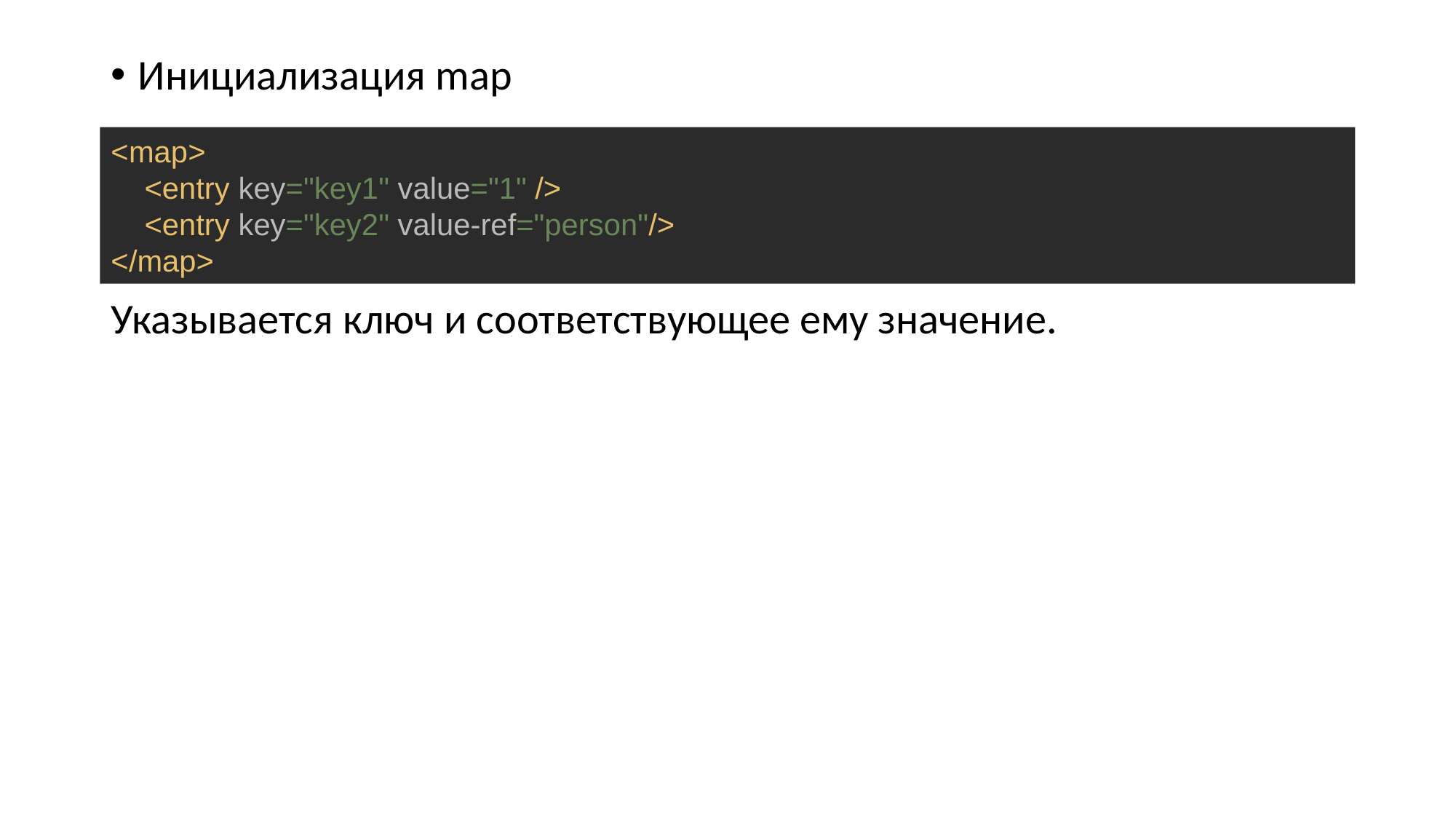

Инициализация map

Указывается ключ и соответствующее ему значение.

<map>
    <entry key="key1" value="1" />
    <entry key="key2" value-ref="person"/>
</map>